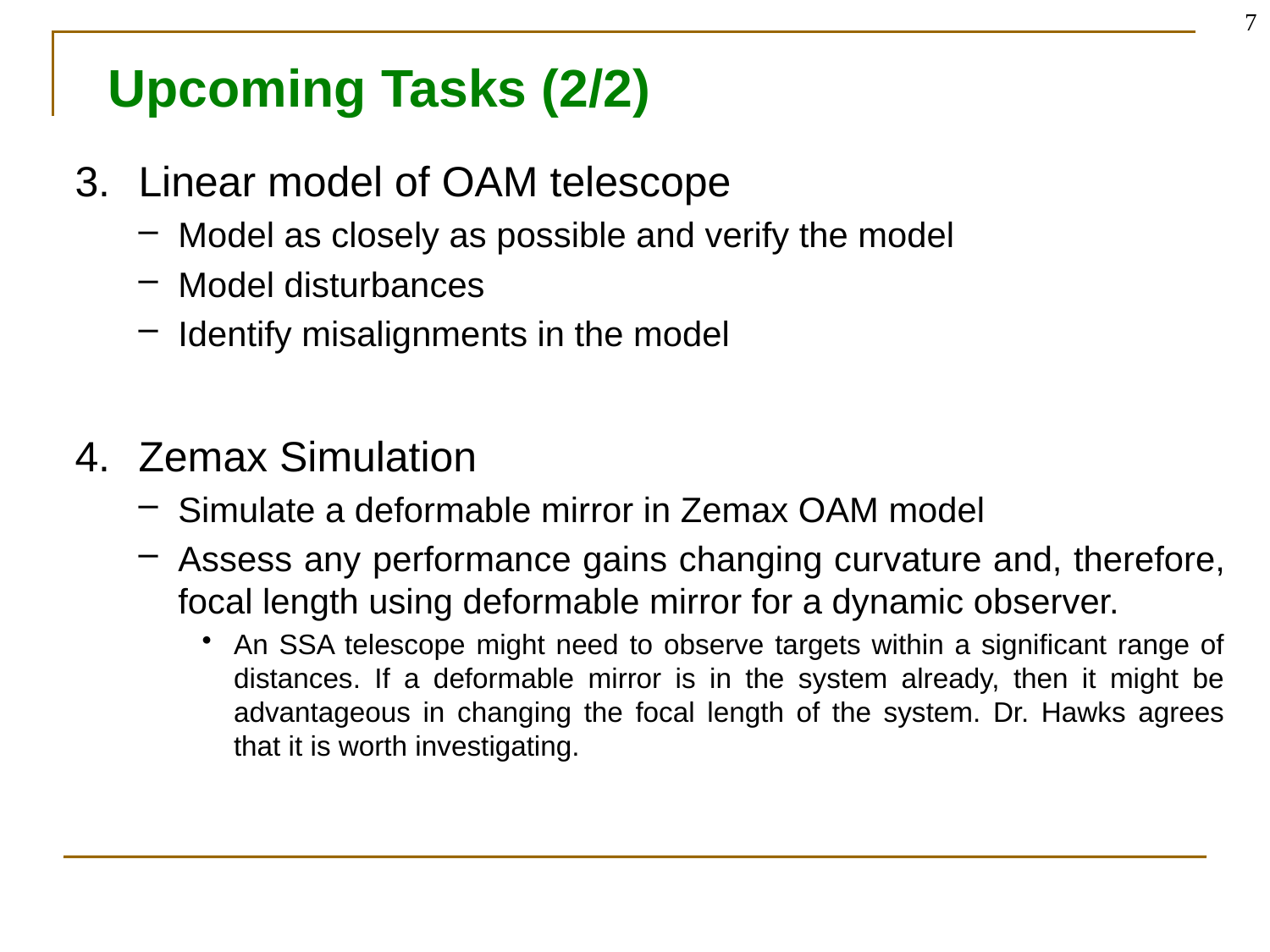

7
# Upcoming Tasks (2/2)
Linear model of OAM telescope
Model as closely as possible and verify the model
Model disturbances
Identify misalignments in the model

Zemax Simulation
Simulate a deformable mirror in Zemax OAM model
Assess any performance gains changing curvature and, therefore, focal length using deformable mirror for a dynamic observer.
An SSA telescope might need to observe targets within a significant range of distances. If a deformable mirror is in the system already, then it might be advantageous in changing the focal length of the system. Dr. Hawks agrees that it is worth investigating.